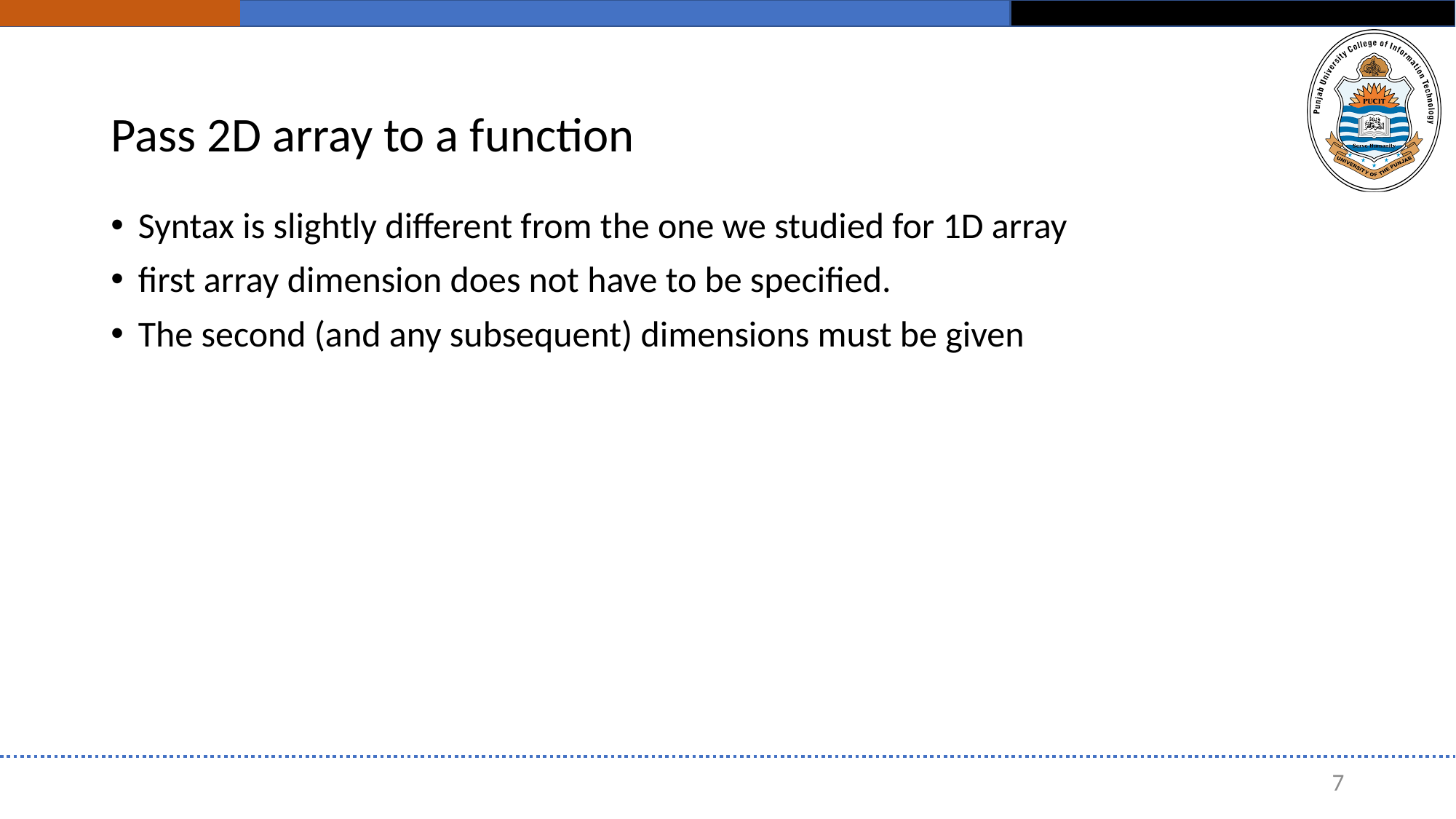

# Pass 2D array to a function
Syntax is slightly different from the one we studied for 1D array
first array dimension does not have to be specified.
The second (and any subsequent) dimensions must be given
7